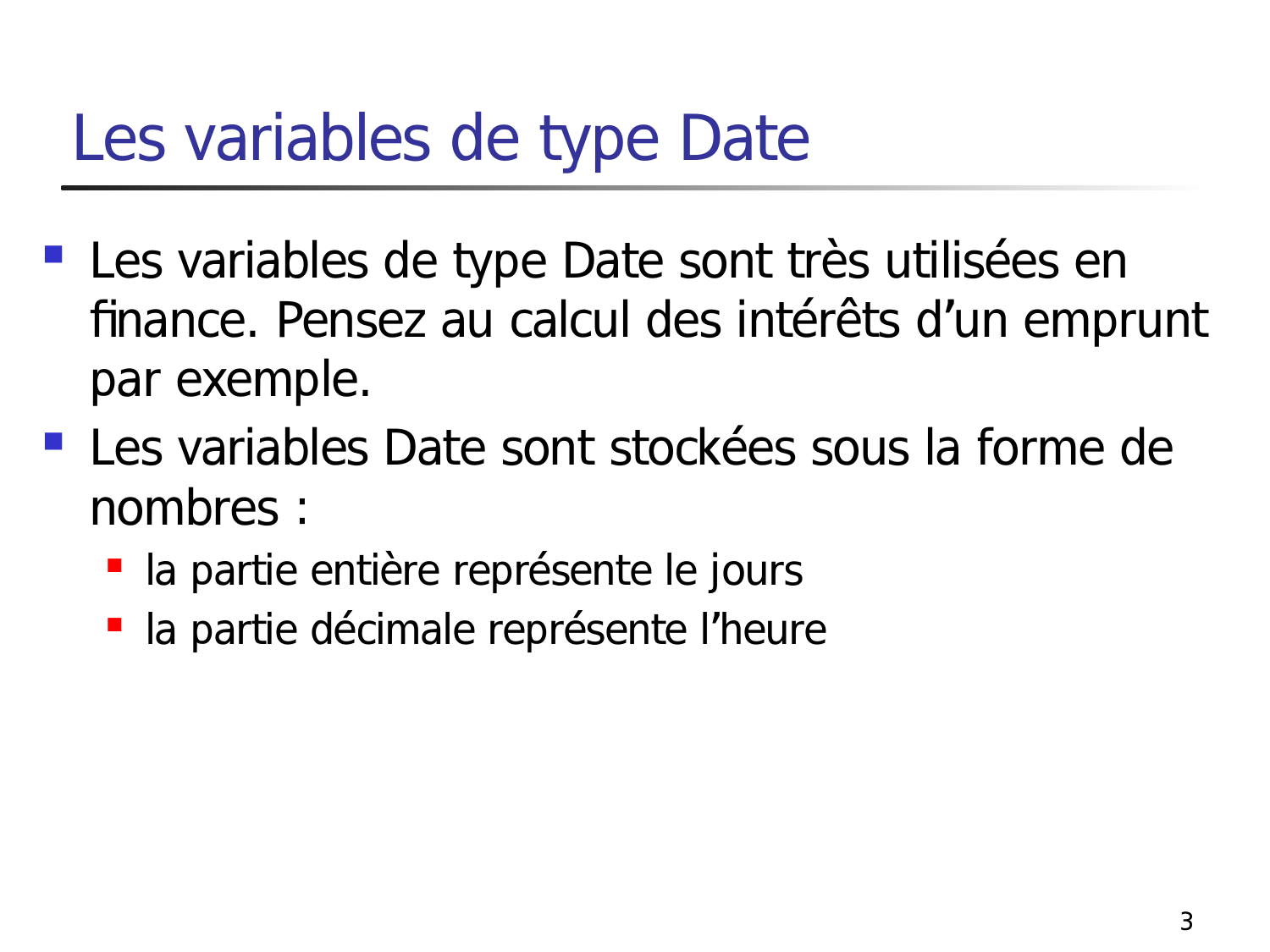

# Les variables de type Date
Les variables de type Date sont très utilisées en finance. Pensez au calcul des intérêts d’un emprunt par exemple.
Les variables Date sont stockées sous la forme de nombres :
la partie entière représente le jours
la partie décimale représente l’heure
3